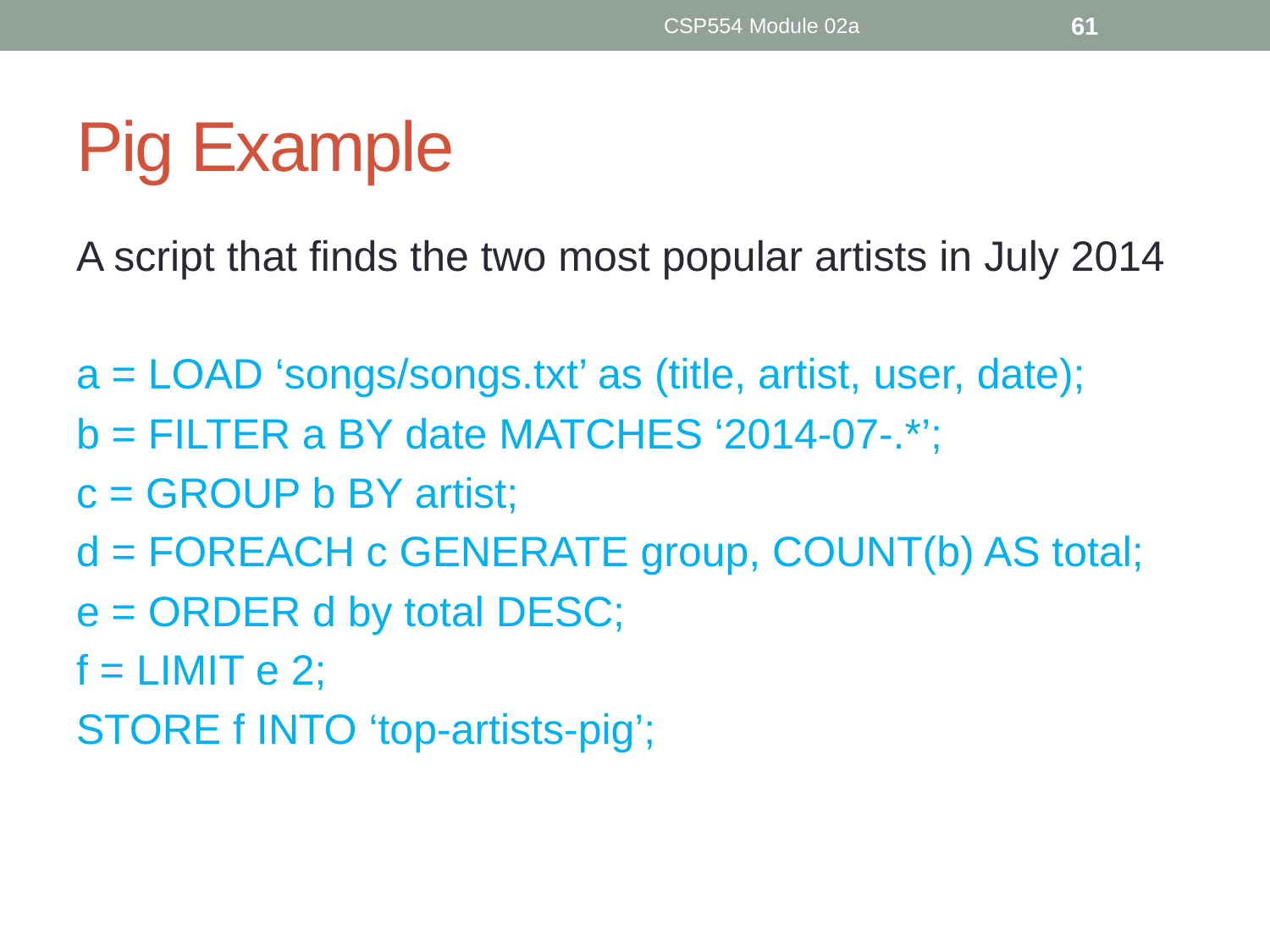

CSP554 Module 02a
61
# Pig Example
A script that finds the two most popular artists in July 2014

a = LOAD ‘songs/songs.txt’ as (title, artist, user, date);
b = FILTER a BY date MATCHES ‘2014-07-.*’;
c = GROUP b BY artist;
d = FOREACH c GENERATE group, COUNT(b) AS total;
e = ORDER d by total DESC;
f = LIMIT e 2;
STORE f INTO ‘top-artists-pig’;